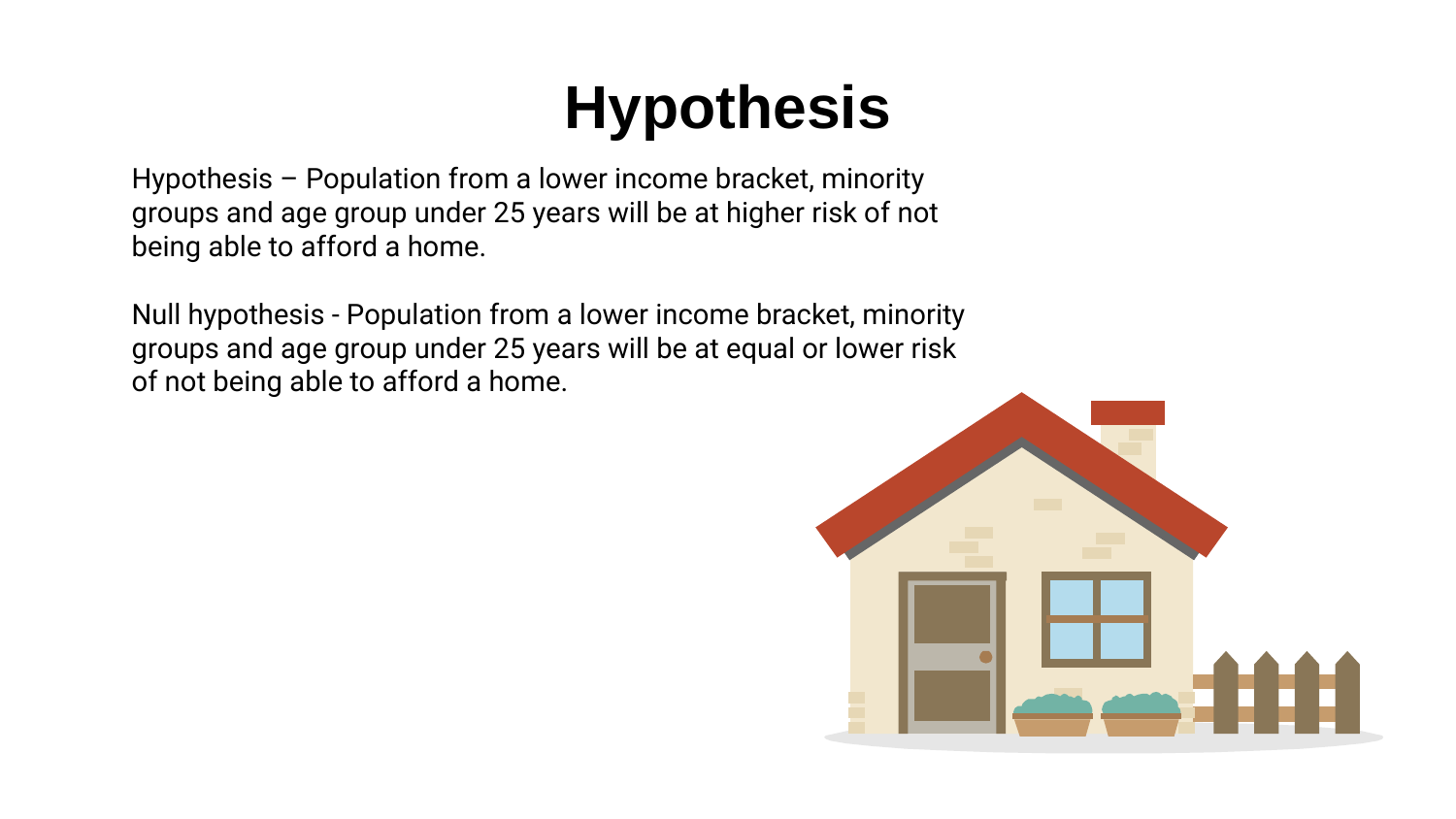

# Hypothesis
Hypothesis – Population from a lower income bracket, minority
groups and age group under 25 years will be at higher risk of not
being able to afford a home.

Null hypothesis - Population from a lower income bracket, minority
groups and age group under 25 years will be at equal or lower risk
of not being able to afford a home.